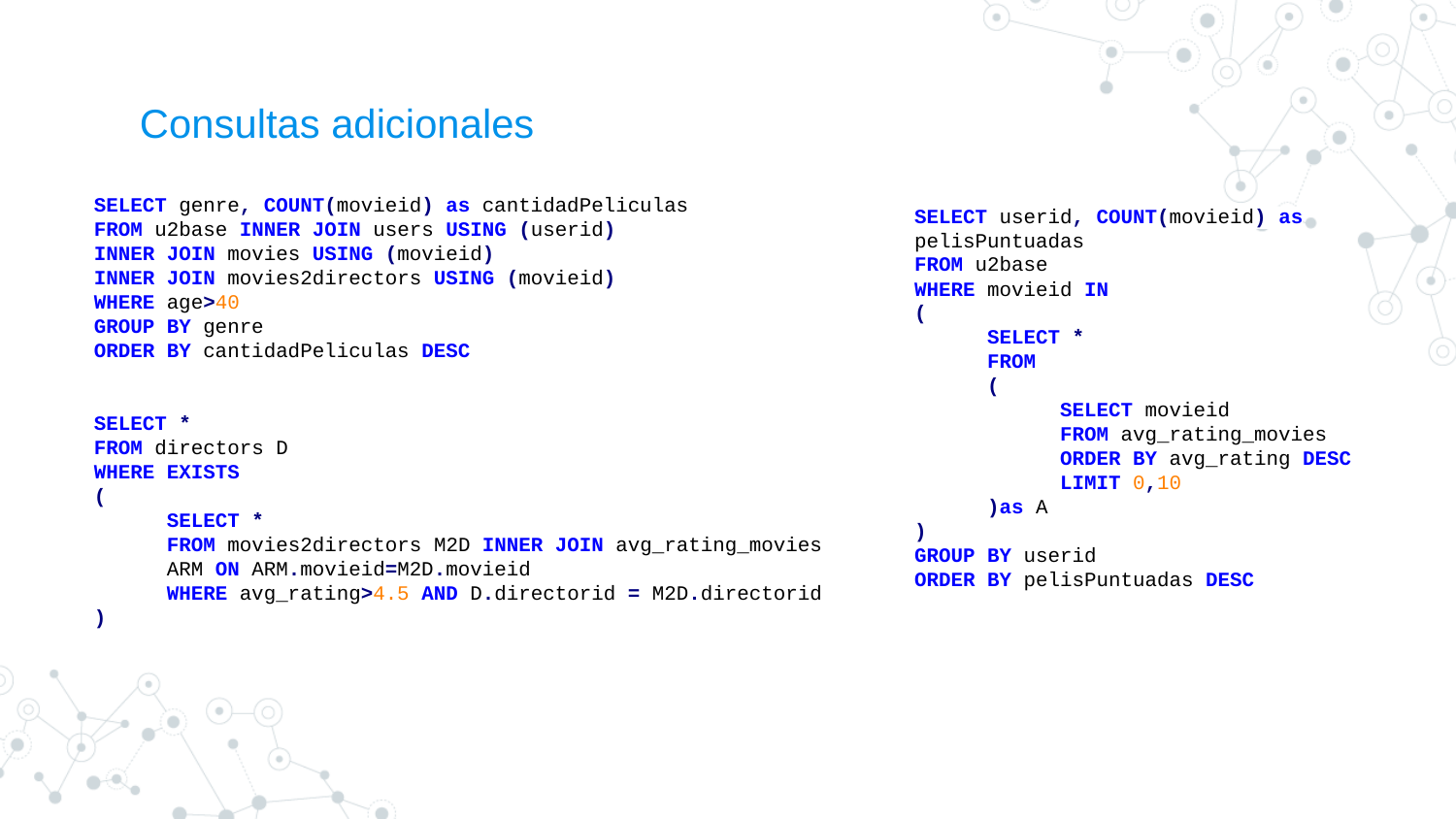

# Consultas adicionales
SELECT genre, COUNT(movieid) as cantidadPeliculas
FROM u2base INNER JOIN users USING (userid)
INNER JOIN movies USING (movieid)
INNER JOIN movies2directors USING (movieid)
WHERE age>40
GROUP BY genre
ORDER BY cantidadPeliculas DESC

SELECT *
FROM directors D
WHERE EXISTS
(
SELECT *
FROM movies2directors M2D INNER JOIN avg_rating_movies ARM ON ARM.movieid=M2D.movieid
WHERE avg_rating>4.5 AND D.directorid = M2D.directorid
)

SELECT userid, COUNT(movieid) as pelisPuntuadas
FROM u2base
WHERE movieid IN
(
SELECT *
FROM
(
SELECT movieid
FROM avg_rating_movies
ORDER BY avg_rating DESC
LIMIT 0,10
)as A
)
GROUP BY userid
ORDER BY pelisPuntuadas DESC